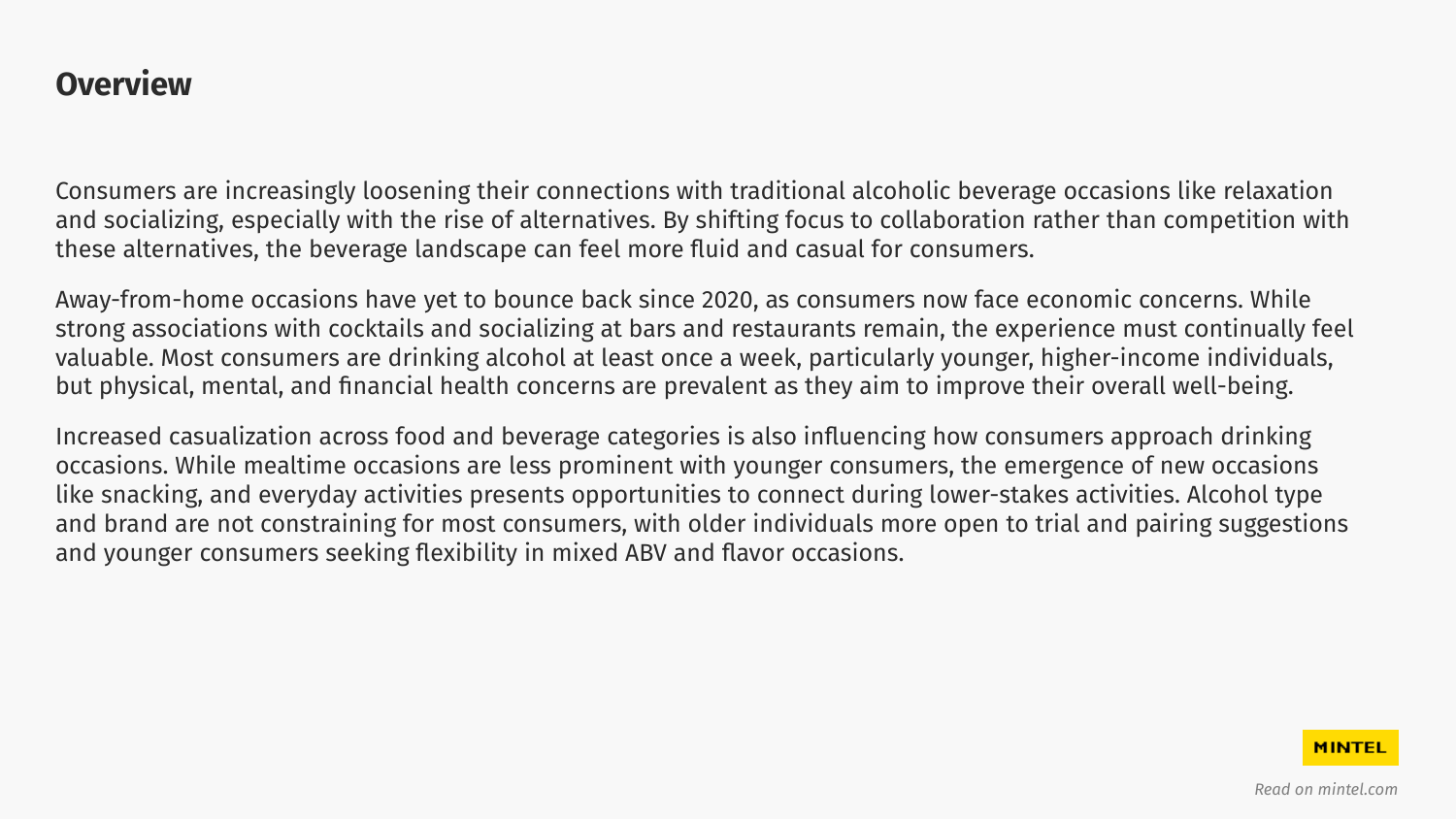

# Overview
Consumers are increasingly loosening their connections with traditional alcoholic beverage occasions like relaxation and socializing, especially with the rise of alternatives. By shifting focus to collaboration rather than competition with these alternatives, the beverage landscape can feel more fluid and casual for consumers.
Away-from-home occasions have yet to bounce back since 2020, as consumers now face economic concerns. While strong associations with cocktails and socializing at bars and restaurants remain, the experience must continually feel valuable. Most consumers are drinking alcohol at least once a week, particularly younger, higher-income individuals, but physical, mental, and financial health concerns are prevalent as they aim to improve their overall well-being.
Increased casualization across food and beverage categories is also influencing how consumers approach drinking occasions. While mealtime occasions are less prominent with younger consumers, the emergence of new occasions like snacking, and everyday activities presents opportunities to connect during lower-stakes activities. Alcohol type and brand are not constraining for most consumers, with older individuals more open to trial and pairing suggestions and younger consumers seeking flexibility in mixed ABV and flavor occasions.

Read on mintel.com